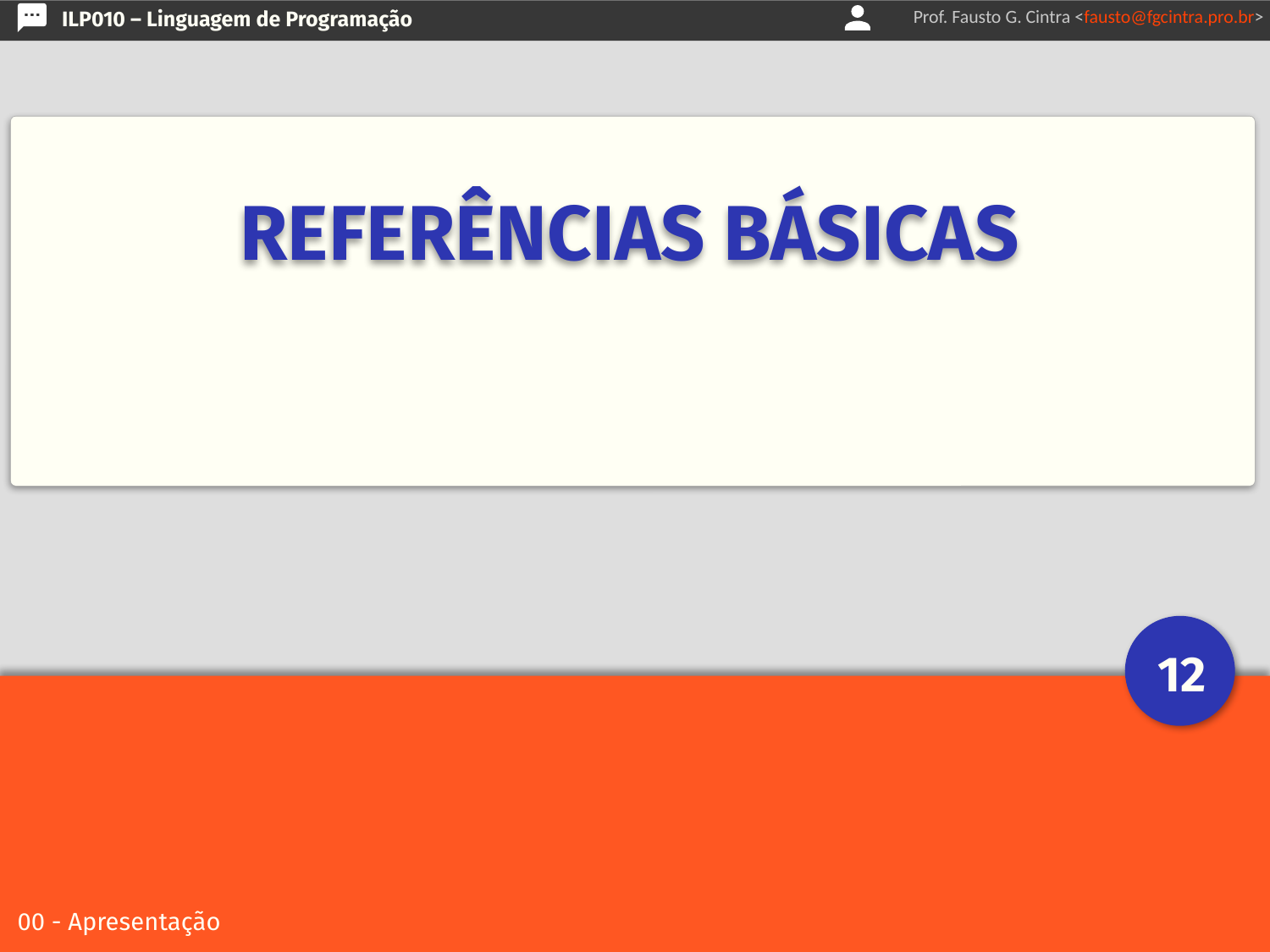

# Referências básicas
12

00 - Apresentação